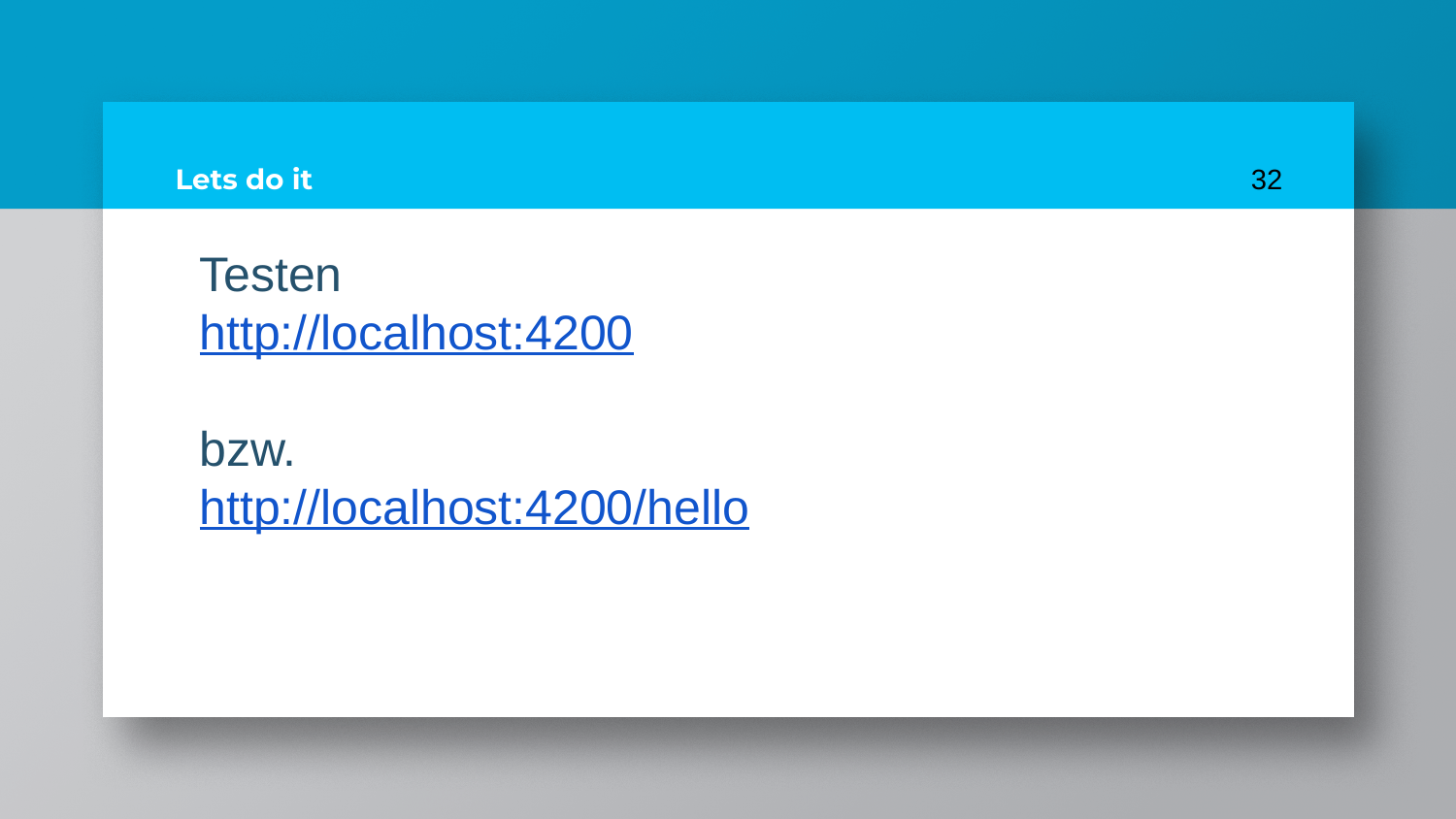

# Lets do it
32
Testen
http://localhost:4200

bzw.
http://localhost:4200/hello